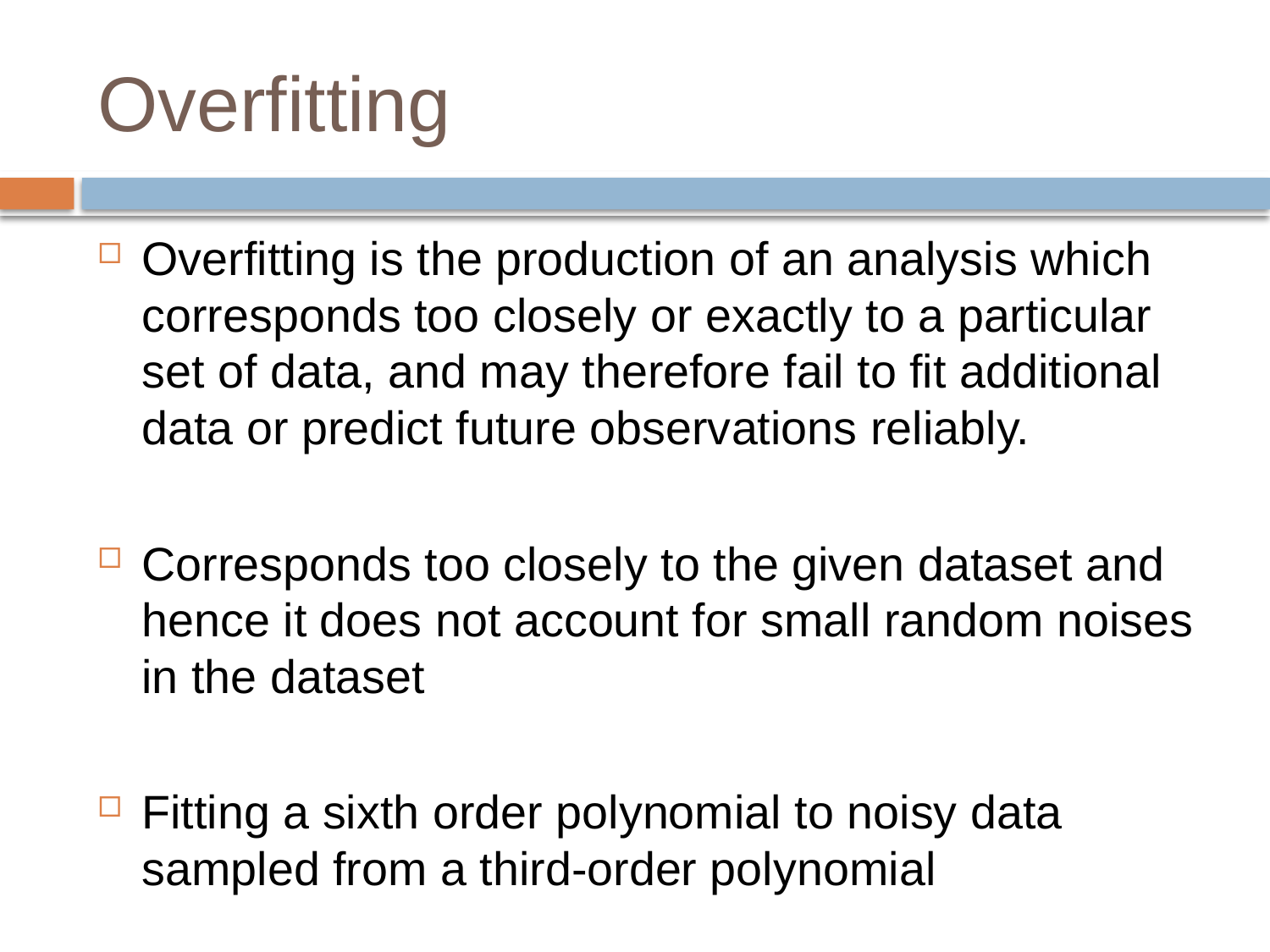

# Overfitting
Overfitting is the production of an analysis which corresponds too closely or exactly to a particular set of data, and may therefore fail to fit additional data or predict future observations reliably.

Corresponds too closely to the given dataset and hence it does not account for small random noises in the dataset

Fitting a sixth order polynomial to noisy data sampled from a third-order polynomial